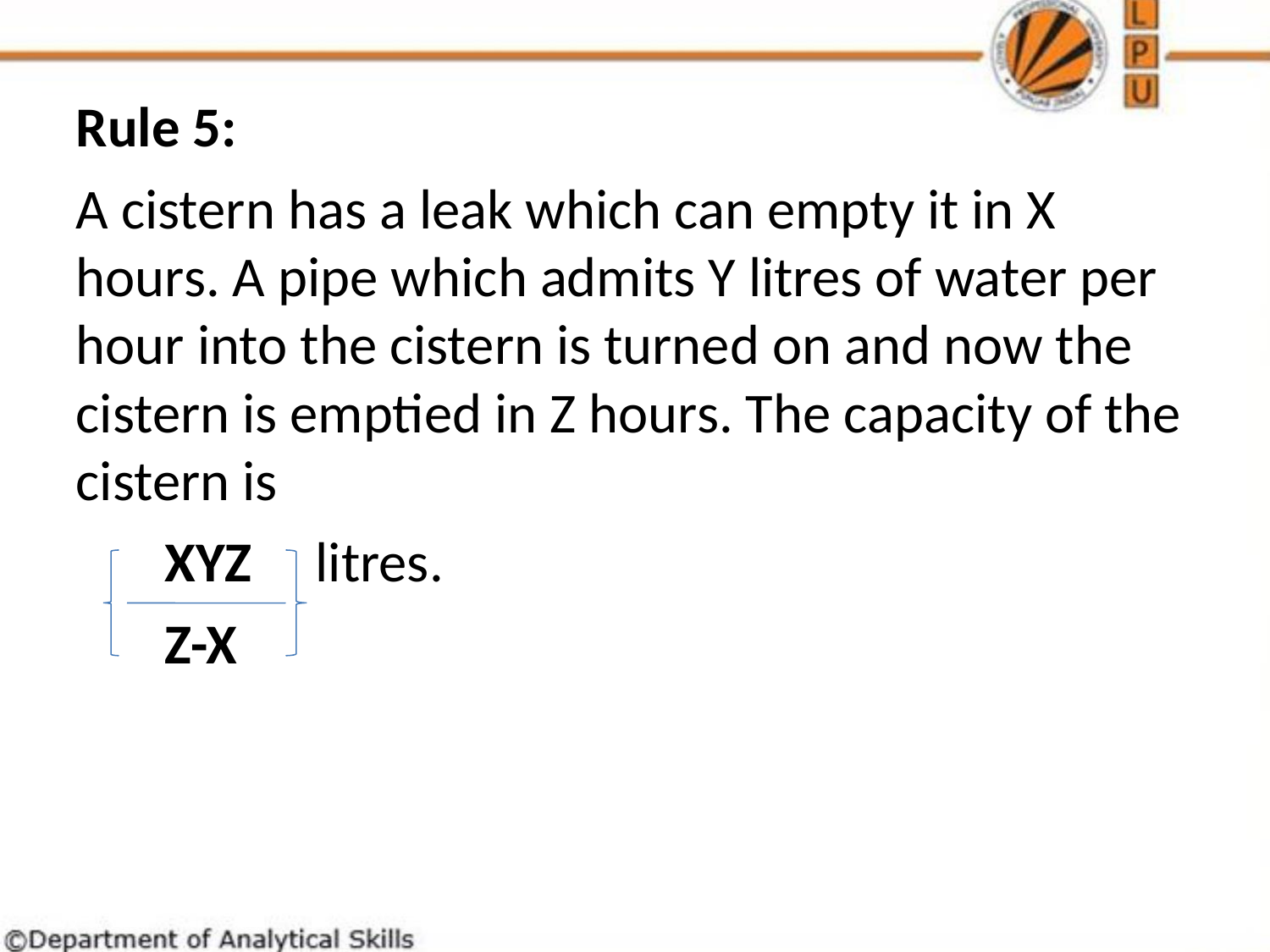

Rule 5:
A cistern has a leak which can empty it in X hours. A pipe which admits Y litres of water per hour into the cistern is turned on and now the cistern is emptied in Z hours. The capacity of the cistern is
       XYZ     litres.
       Z-X